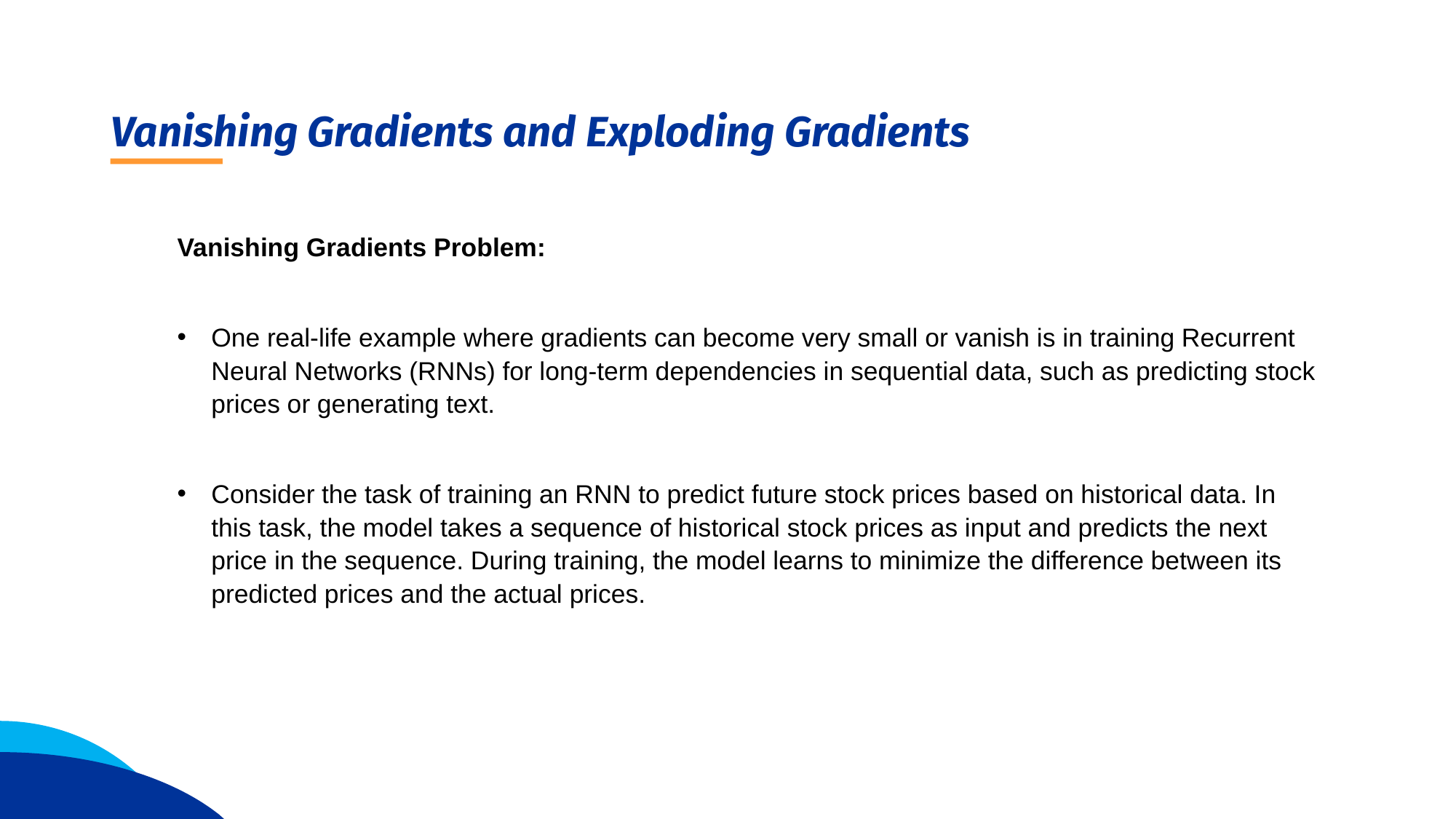

Vanishing Gradients and Exploding Gradients

Vanishing Gradients Problem:

One real-life example where gradients can become very small or vanish is in training Recurrent Neural Networks (RNNs) for long-term dependencies in sequential data, such as predicting stock prices or generating text.

Consider the task of training an RNN to predict future stock prices based on historical data. In this task, the model takes a sequence of historical stock prices as input and predicts the next price in the sequence. During training, the model learns to minimize the difference between its predicted prices and the actual prices.